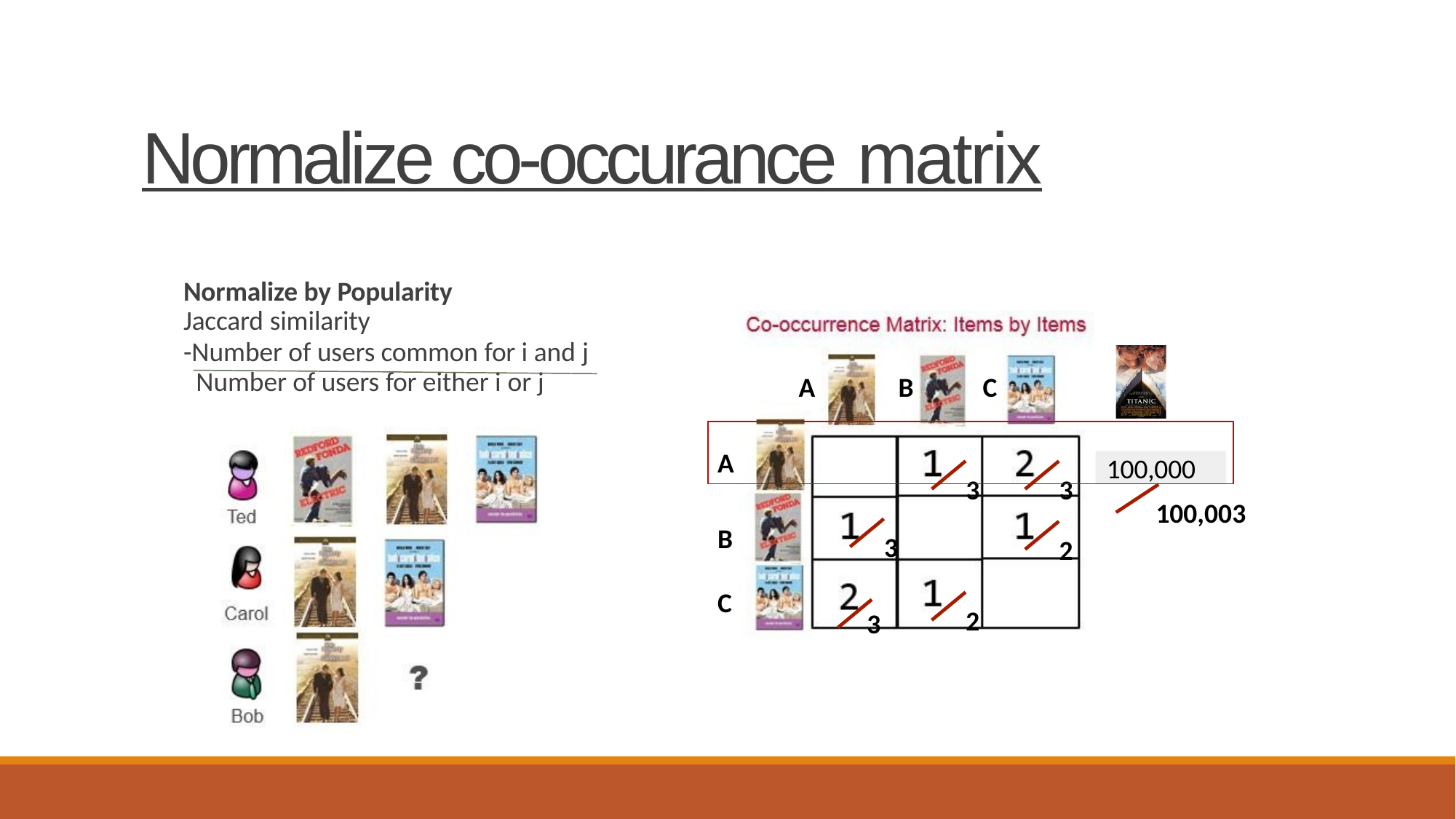

# Normalize co-occurance matrix
Normalize by Popularity
Jaccard similarity
-Number of users common for i and j

Number of users for either i or j
A
B
C

A
100,000

3
3

100,003

B

3
2
C

2
3